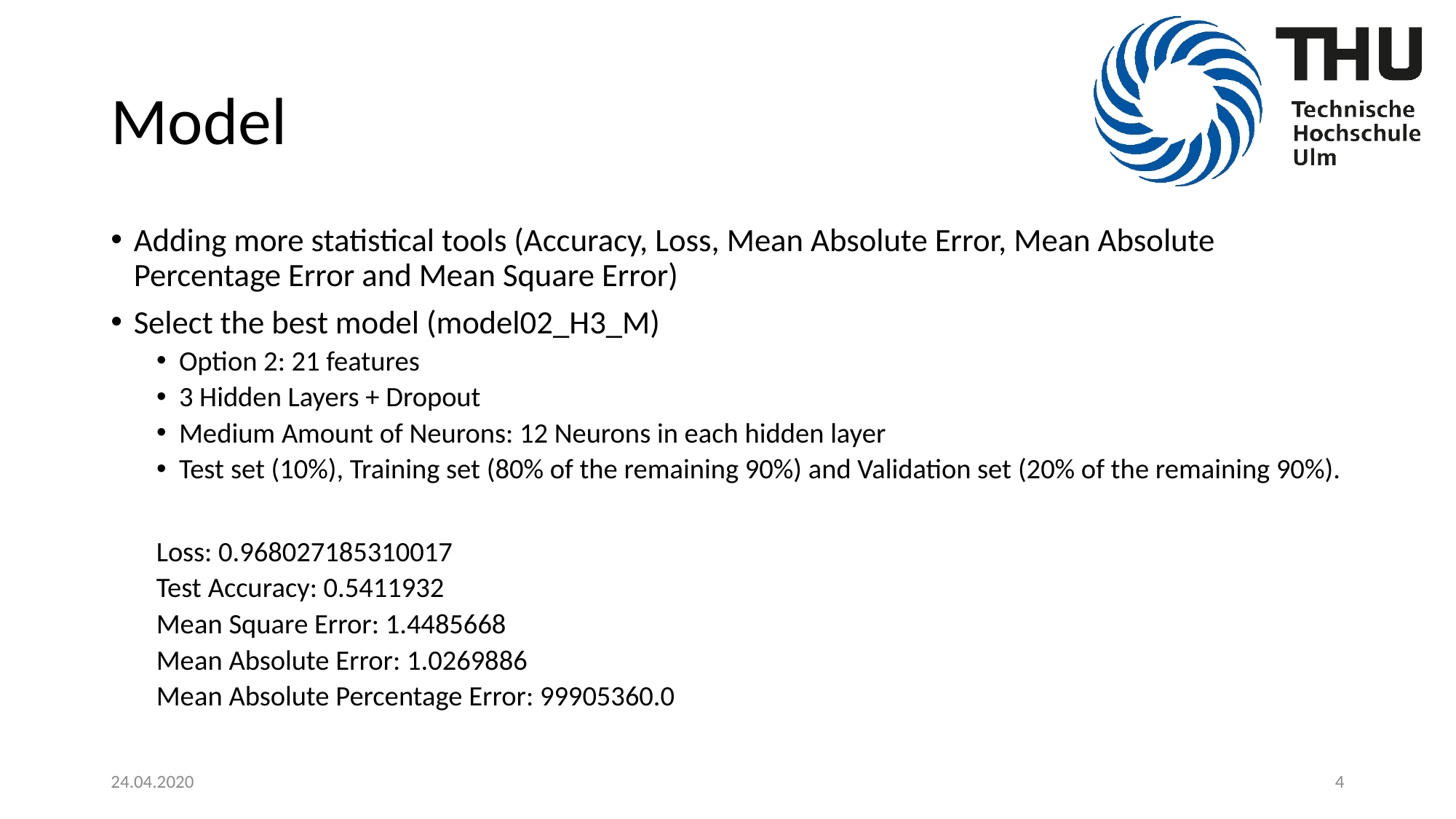

# Model
Adding more statistical tools (Accuracy, Loss, Mean Absolute Error, Mean Absolute Percentage Error and Mean Square Error)
Select the best model (model02_H3_M)
Option 2: 21 features
3 Hidden Layers + Dropout
Medium Amount of Neurons: 12 Neurons in each hidden layer
Test set (10%), Training set (80% of the remaining 90%) and Validation set (20% of the remaining 90%).

Loss: 0.968027185310017
Test Accuracy: 0.5411932
Mean Square Error: 1.4485668
Mean Absolute Error: 1.0269886
Mean Absolute Percentage Error: 99905360.0
24.04.2020

4